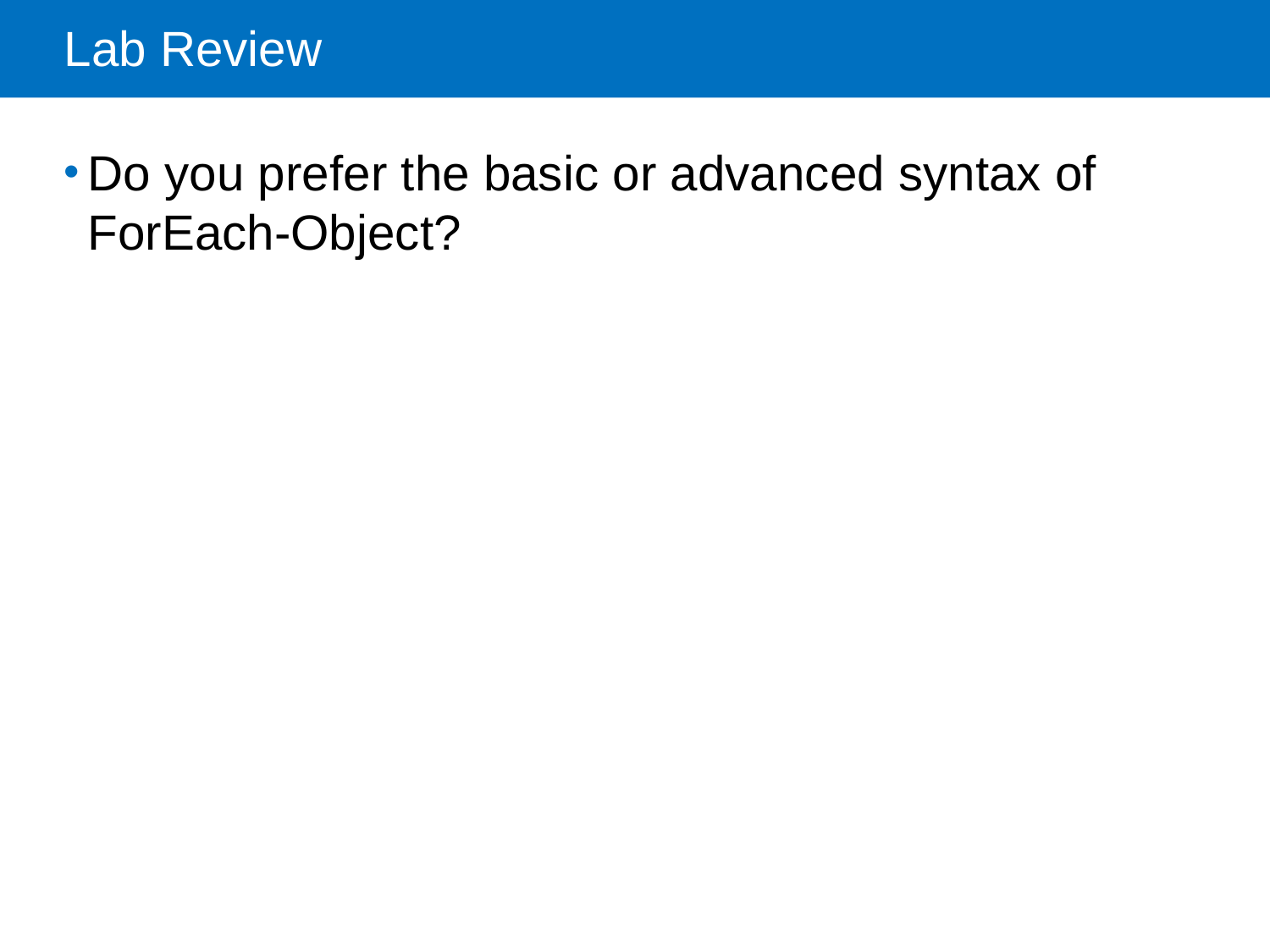

# Lab Review
Do you prefer the basic or advanced syntax of ForEach-Object?